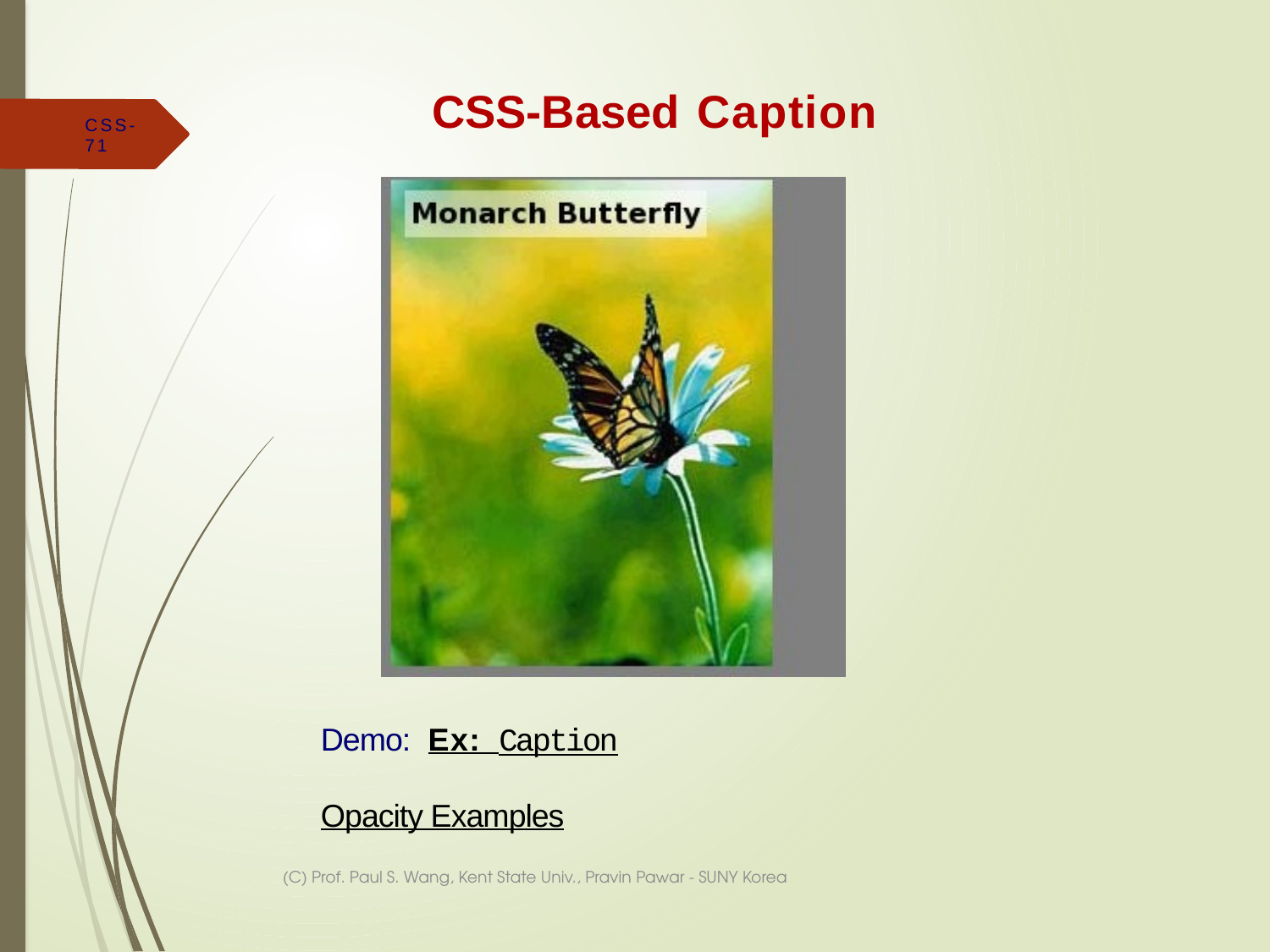

# CSS-Based Caption
CSS-71

Demo:  Ex:  Caption

Opacity Examples
(C) Prof. Paul S. Wang, Kent State Univ., Pravin Pawar - SUNY Korea